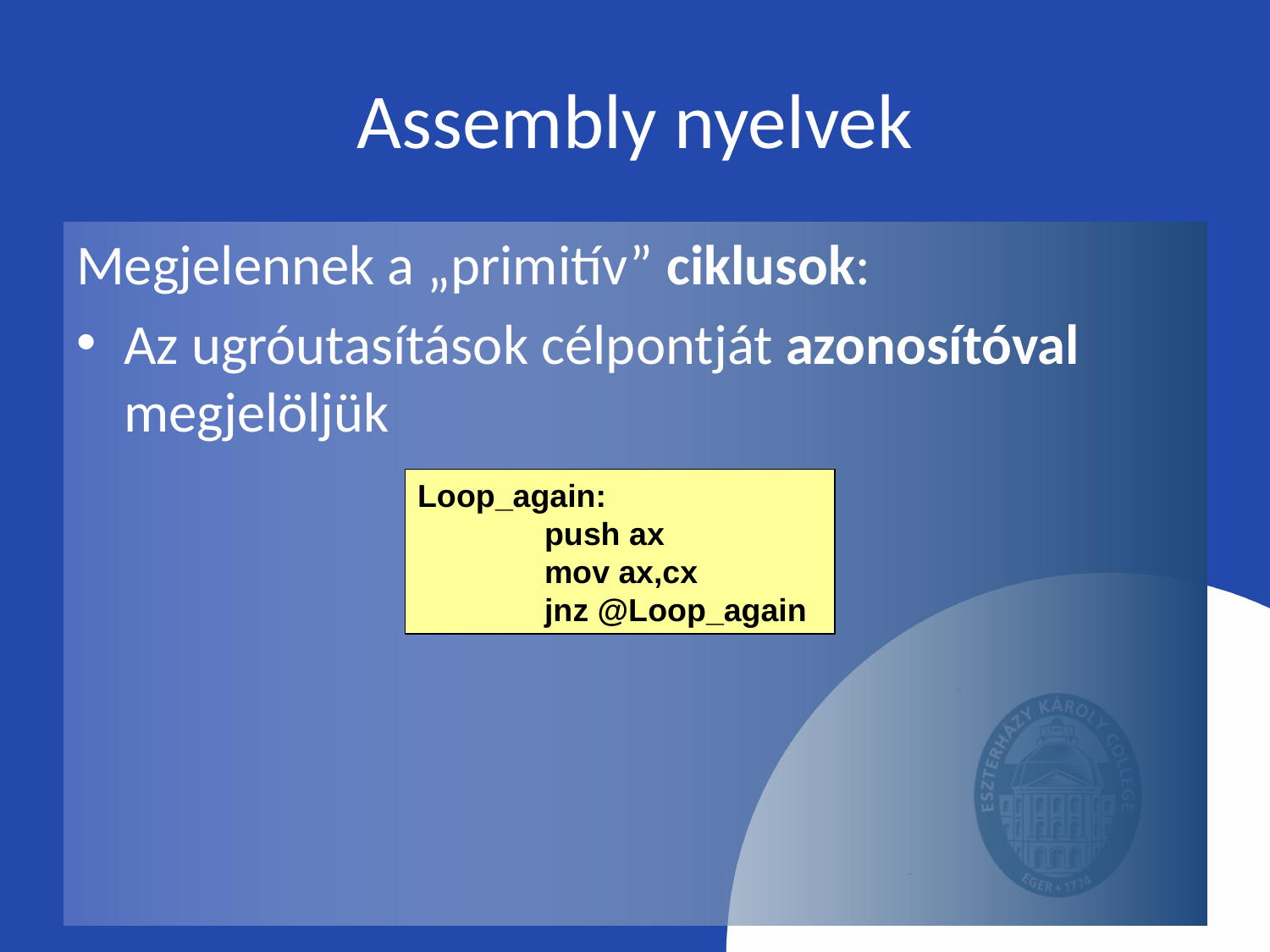

# Assembly nyelvek
Megjelennek a „primitív” ciklusok:
Az ugróutasítások célpontját azonosítóval megjelöljük
Loop_again:
	push ax
	mov ax,cx
	jnz @Loop_again